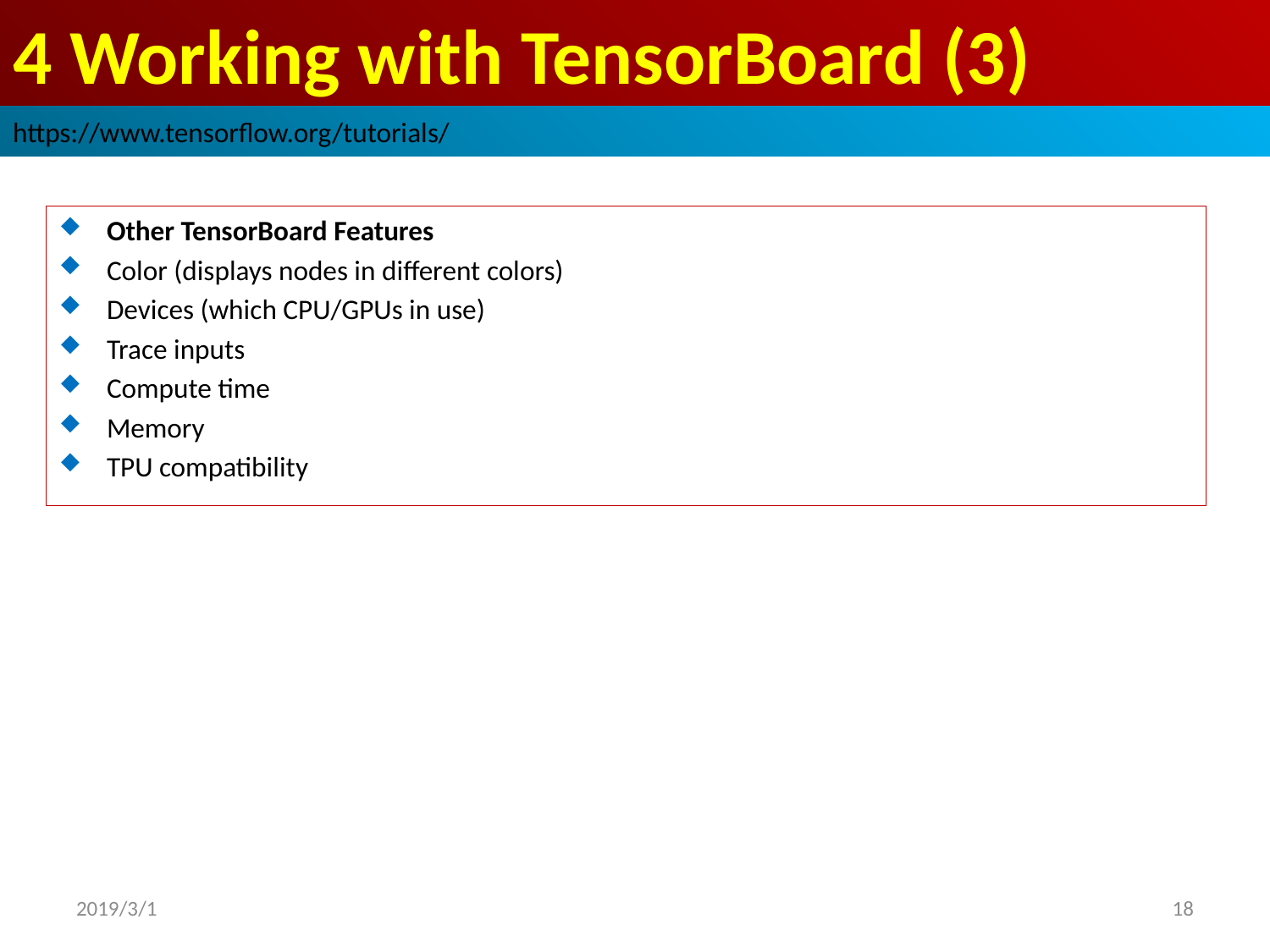

# 4 Working with TensorBoard (3)
https://www.tensorflow.org/tutorials/
Other TensorBoard Features
Color (displays nodes in different colors)
Devices (which CPU/GPUs in use)
Trace inputs
Compute time
Memory
TPU compatibility
2019/3/1
18